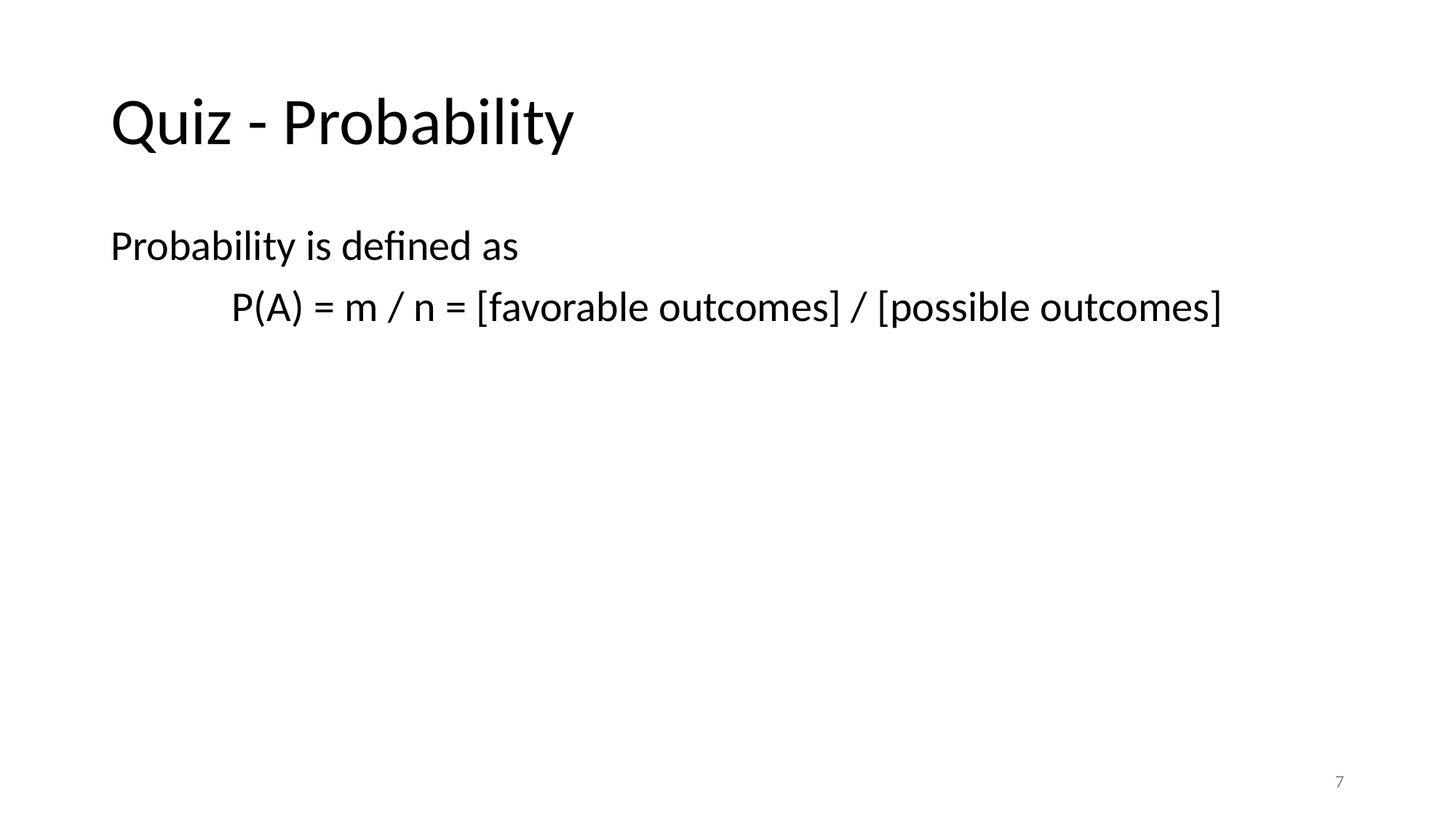

# Quiz - Probability
Probability is defined as
P(A) = m / n = [favorable outcomes] / [possible outcomes]

7